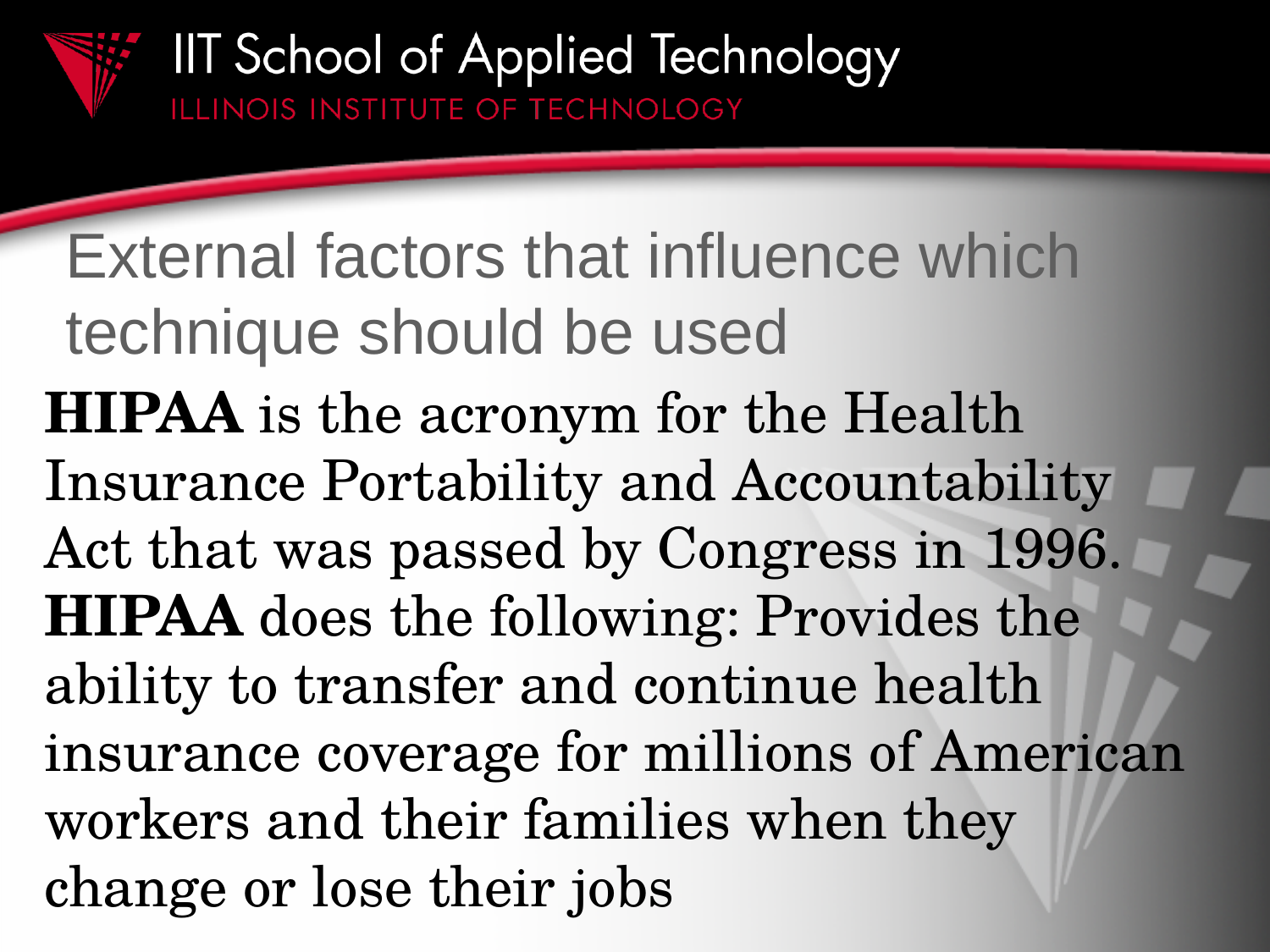

# External factors that influence which technique should be used
HIPAA is the acronym for the Health Insurance Portability and Accountability Act that was passed by Congress in 1996. HIPAA does the following: Provides the ability to transfer and continue health insurance coverage for millions of American workers and their families when they change or lose their jobs